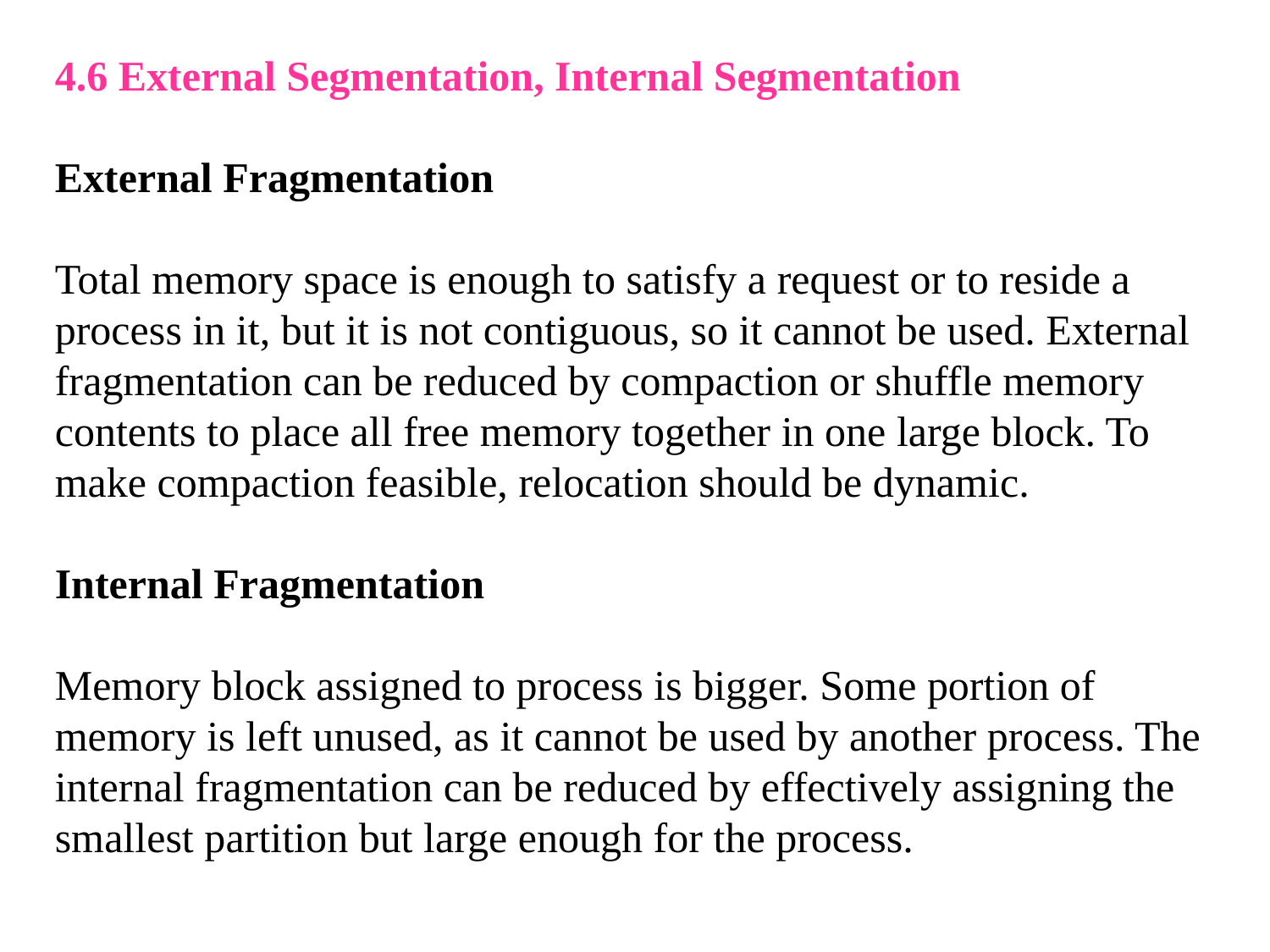

4.6 External Segmentation, Internal Segmentation

External Fragmentation

Total memory space is enough to satisfy a request or to reside a process in it, but it is not contiguous, so it cannot be used. External fragmentation can be reduced by compaction or shuffle memory contents to place all free memory together in one large block. To make compaction feasible, relocation should be dynamic.

Internal Fragmentation

Memory block assigned to process is bigger. Some portion of memory is left unused, as it cannot be used by another process. The internal fragmentation can be reduced by effectively assigning the smallest partition but large enough for the process.